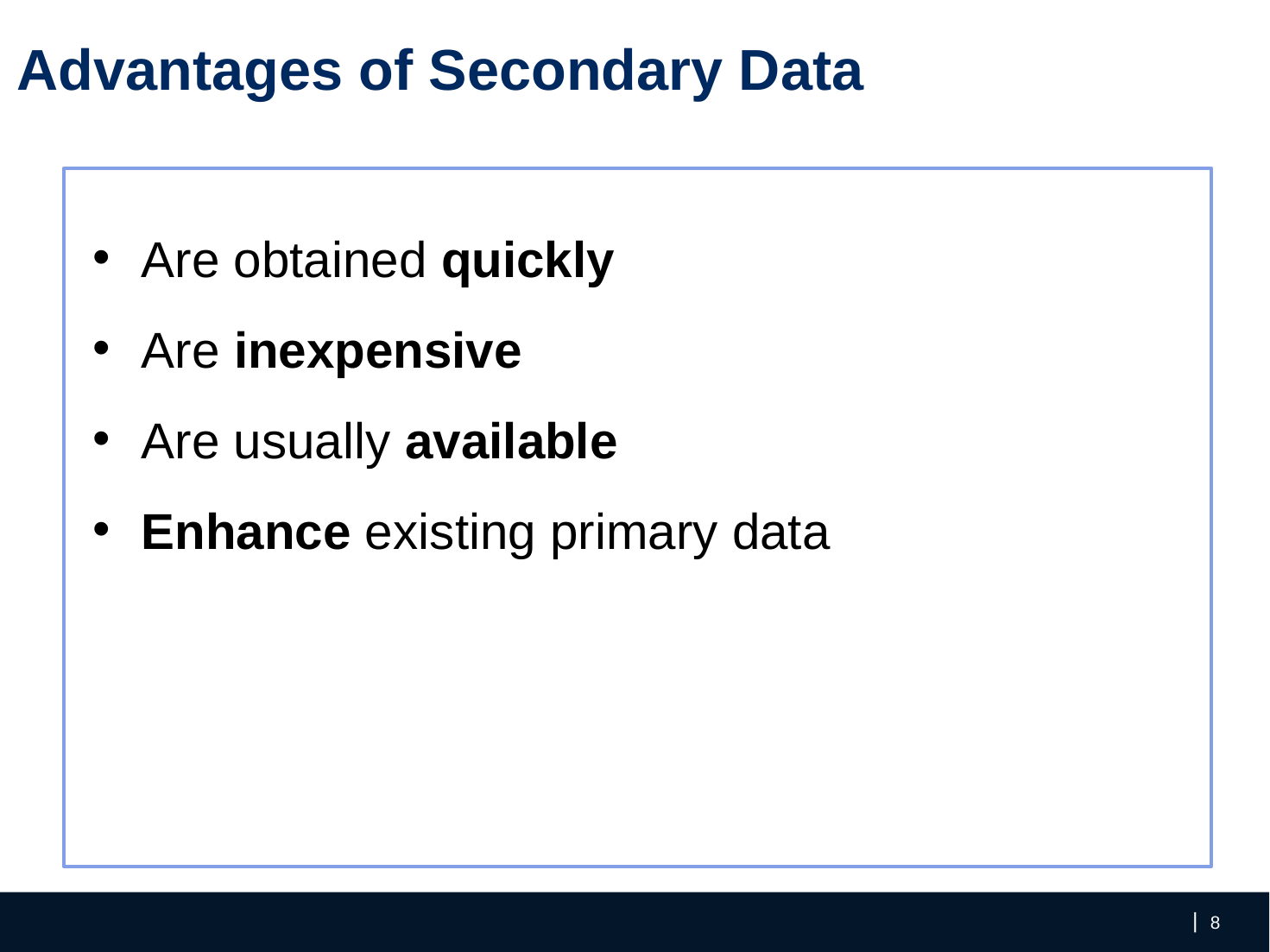

Advantages of Secondary Data

Are obtained quickly
Are inexpensive
Are usually available
Enhance existing primary data
8